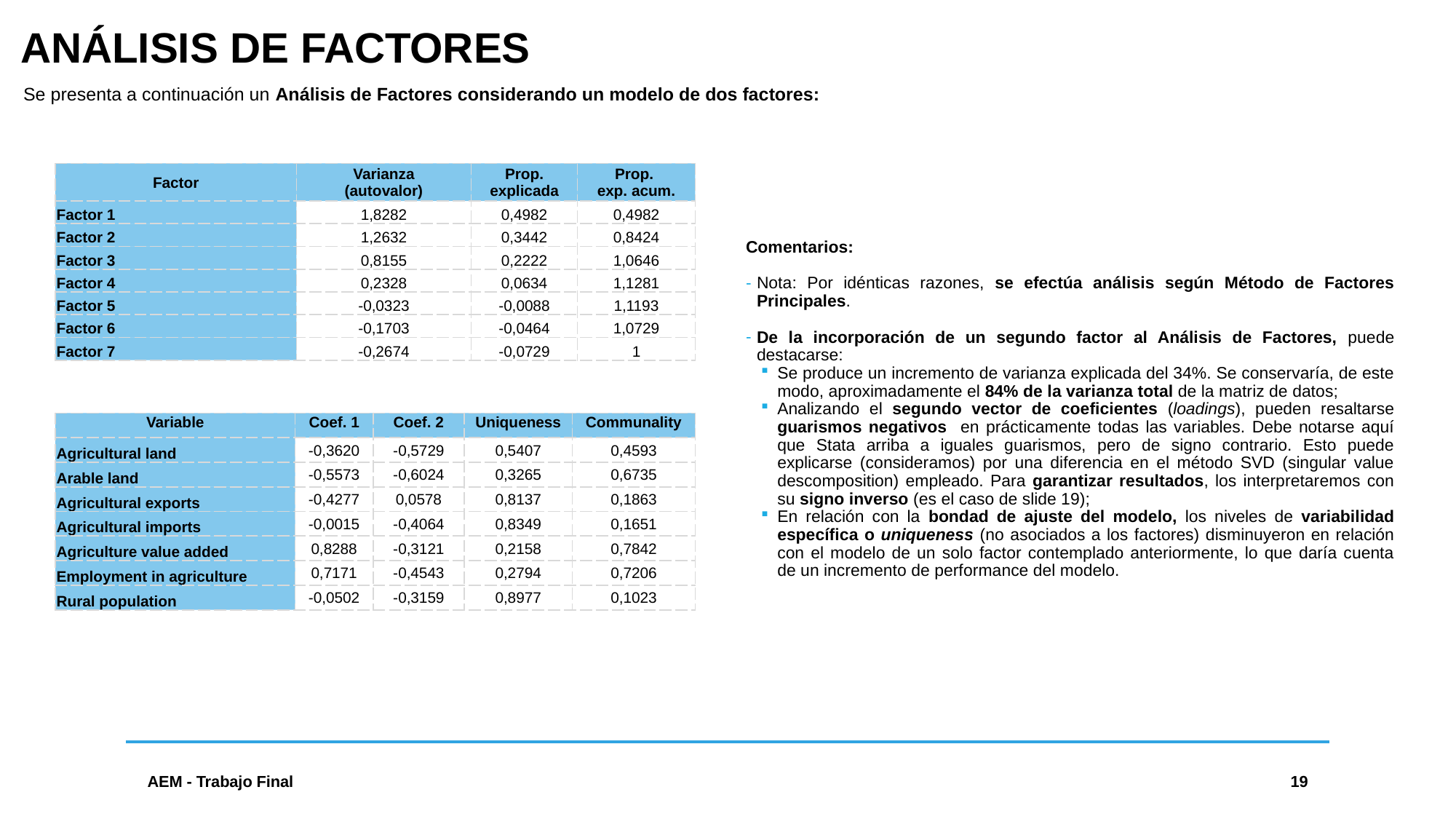

ANÁLISIS DE FACTORES
Se presenta a continuación un Análisis de Factores considerando un modelo de dos factores:
| Factor | Varianza (autovalor) | Prop. explicada | Prop. exp. acum. |
| --- | --- | --- | --- |
| Factor 1 | 1,8282 | 0,4982 | 0,4982 |
| Factor 2 | 1,2632 | 0,3442 | 0,8424 |
| Factor 3 | 0,8155 | 0,2222 | 1,0646 |
| Factor 4 | 0,2328 | 0,0634 | 1,1281 |
| Factor 5 | -0,0323 | -0,0088 | 1,1193 |
| Factor 6 | -0,1703 | -0,0464 | 1,0729 |
| Factor 7 | -0,2674 | -0,0729 | 1 |
Comentarios:

Nota: Por idénticas razones, se efectúa análisis según Método de Factores Principales.

De la incorporación de un segundo factor al Análisis de Factores, puede destacarse:
Se produce un incremento de varianza explicada del 34%. Se conservaría, de este modo, aproximadamente el 84% de la varianza total de la matriz de datos;
Analizando el segundo vector de coeficientes (loadings), pueden resaltarse guarismos negativos  en prácticamente todas las variables. Debe notarse aquí que Stata arriba a iguales guarismos, pero de signo contrario. Esto puede explicarse (consideramos) por una diferencia en el método SVD (singular value descomposition) empleado. Para garantizar resultados, los interpretaremos con su signo inverso (es el caso de slide 19);
En relación con la bondad de ajuste del modelo, los niveles de variabilidad específica o uniqueness (no asociados a los factores) disminuyeron en relación con el modelo de un solo factor contemplado anteriormente, lo que daría cuenta de un incremento de performance del modelo.
| Variable | Coef. 1 | Coef. 2 | Uniqueness | Communality |
| --- | --- | --- | --- | --- |
| Agricultural land | -0,3620 | -0,5729 | 0,5407 | 0,4593 |
| Arable land | -0,5573 | -0,6024 | 0,3265 | 0,6735 |
| Agricultural exports | -0,4277 | 0,0578 | 0,8137 | 0,1863 |
| Agricultural imports | -0,0015 | -0,4064 | 0,8349 | 0,1651 |
| Agriculture value added | 0,8288 | -0,3121 | 0,2158 | 0,7842 |
| Employment in agriculture | 0,7171 | -0,4543 | 0,2794 | 0,7206 |
| Rural population | -0,0502 | -0,3159 | 0,8977 | 0,1023 |
AEM - Trabajo Final
19